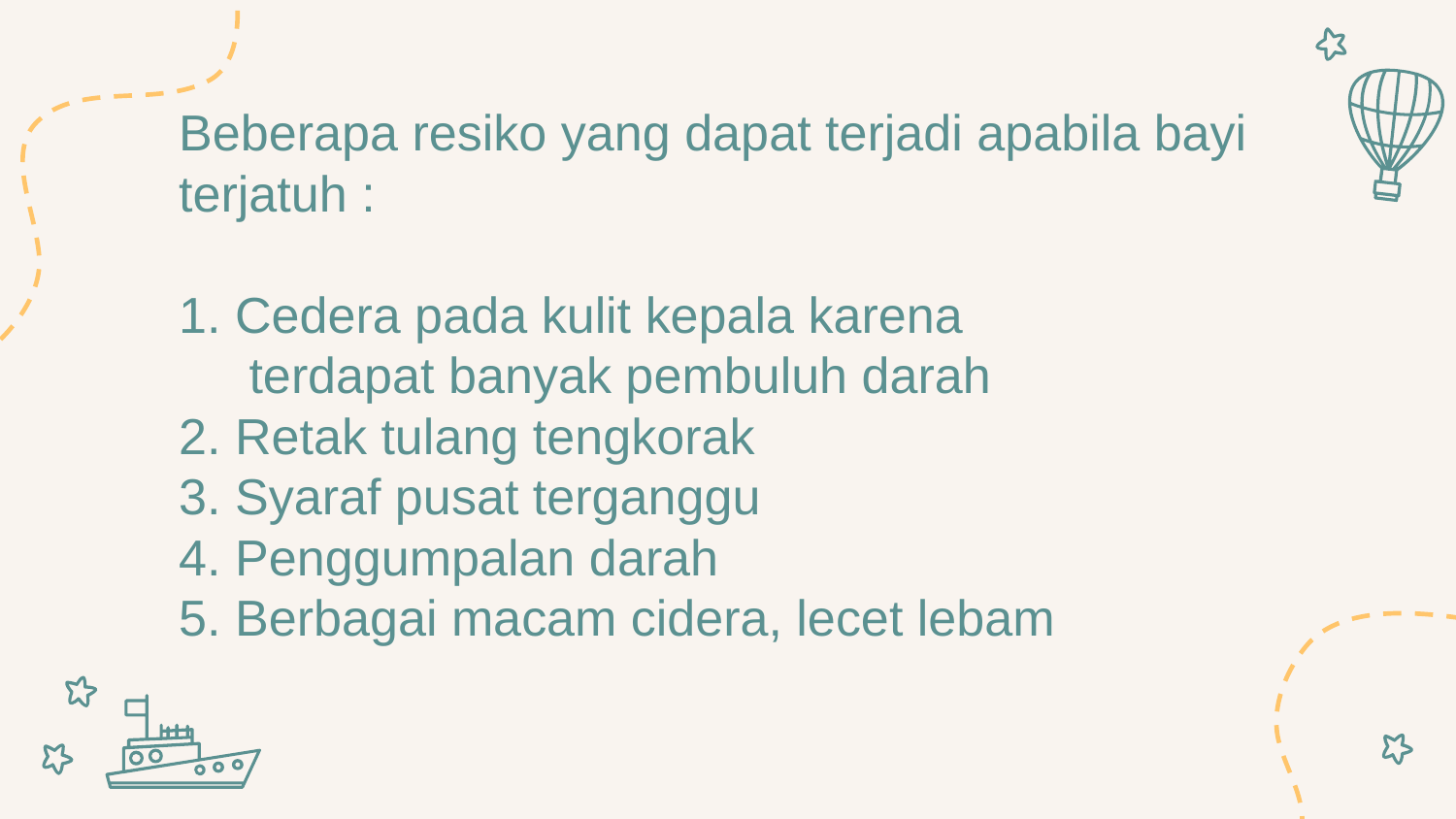

# Beberapa resiko yang dapat terjadi apabila bayi terjatuh : 1. Cedera pada kulit kepala karena terdapat banyak pembuluh darah 2. Retak tulang tengkorak 3. Syaraf pusat terganggu 4. Penggumpalan darah 5. Berbagai macam cidera, lecet lebam